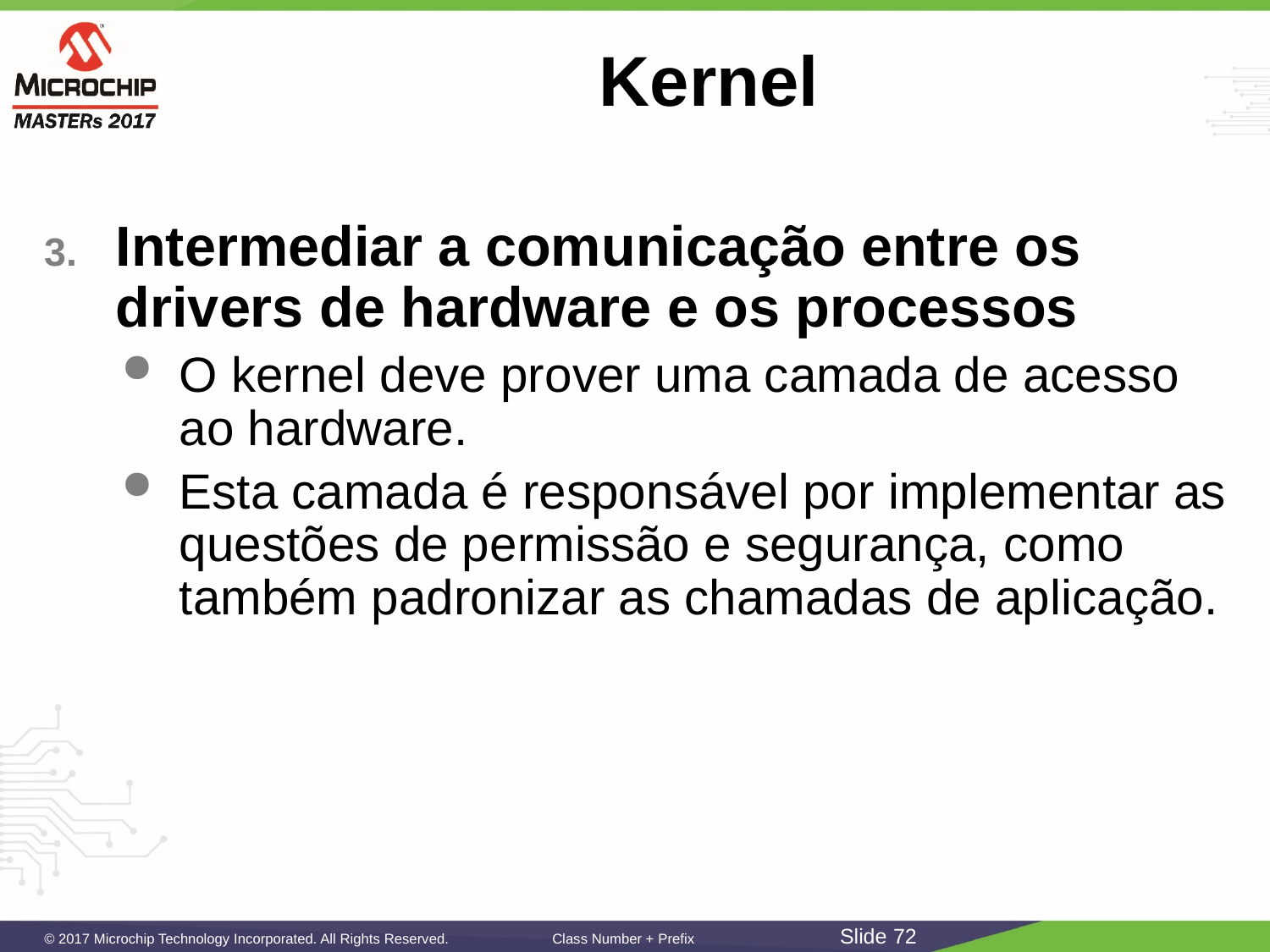

# Kernel
Intermediar a comunicação entre os drivers de hardware e os processos
O kernel deve prover uma camada de acesso ao hardware.
Esta camada é responsável por implementar as questões de permissão e segurança, como também padronizar as chamadas de aplicação.